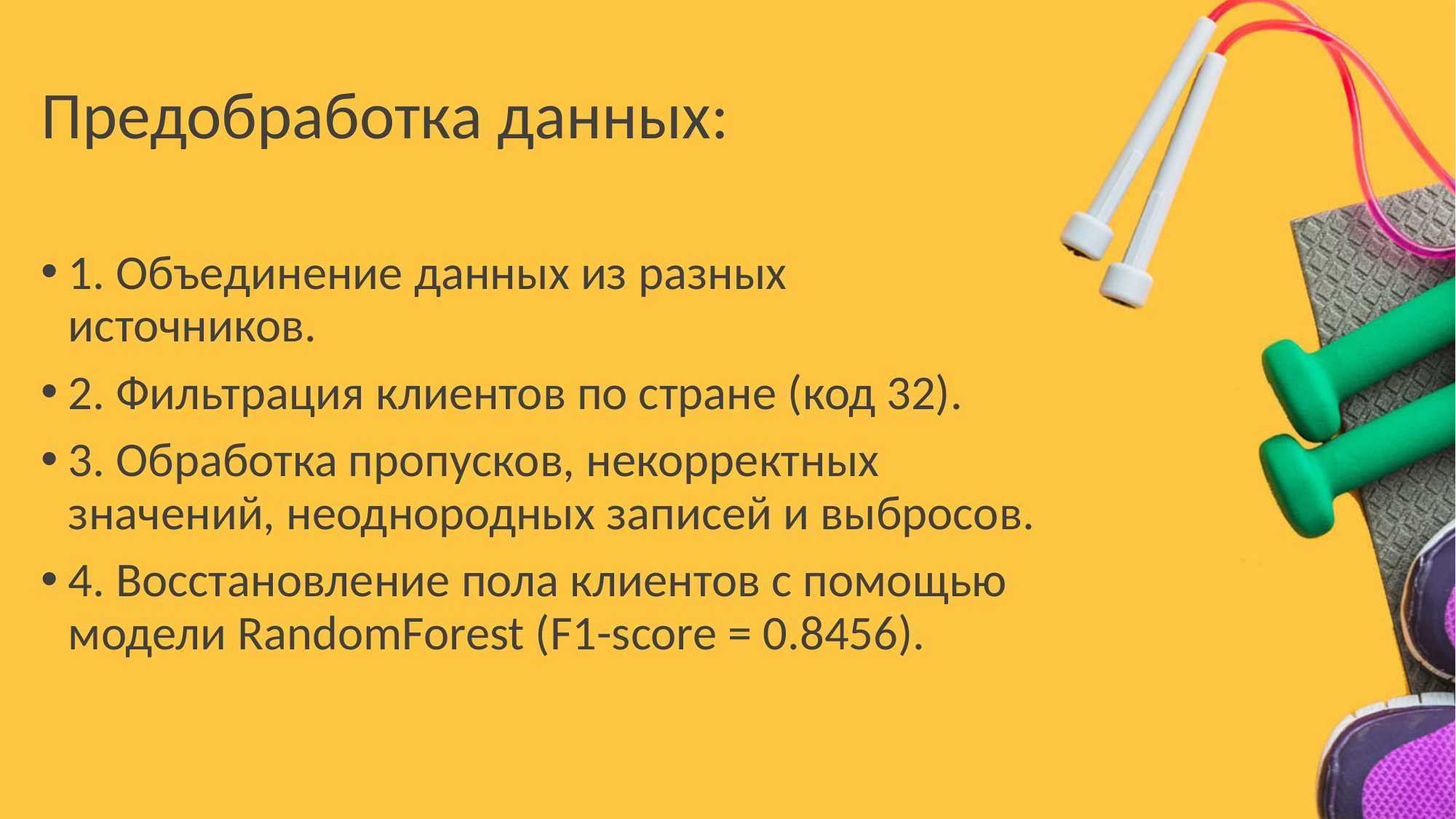

# Предобработка данных:
1. Объединение данных из разных источников.
2. Фильтрация клиентов по стране (код 32).
3. Обработка пропусков, некорректных значений, неоднородных записей и выбросов.
4. Восстановление пола клиентов с помощью модели RandomForest (F1-score = 0.8456).